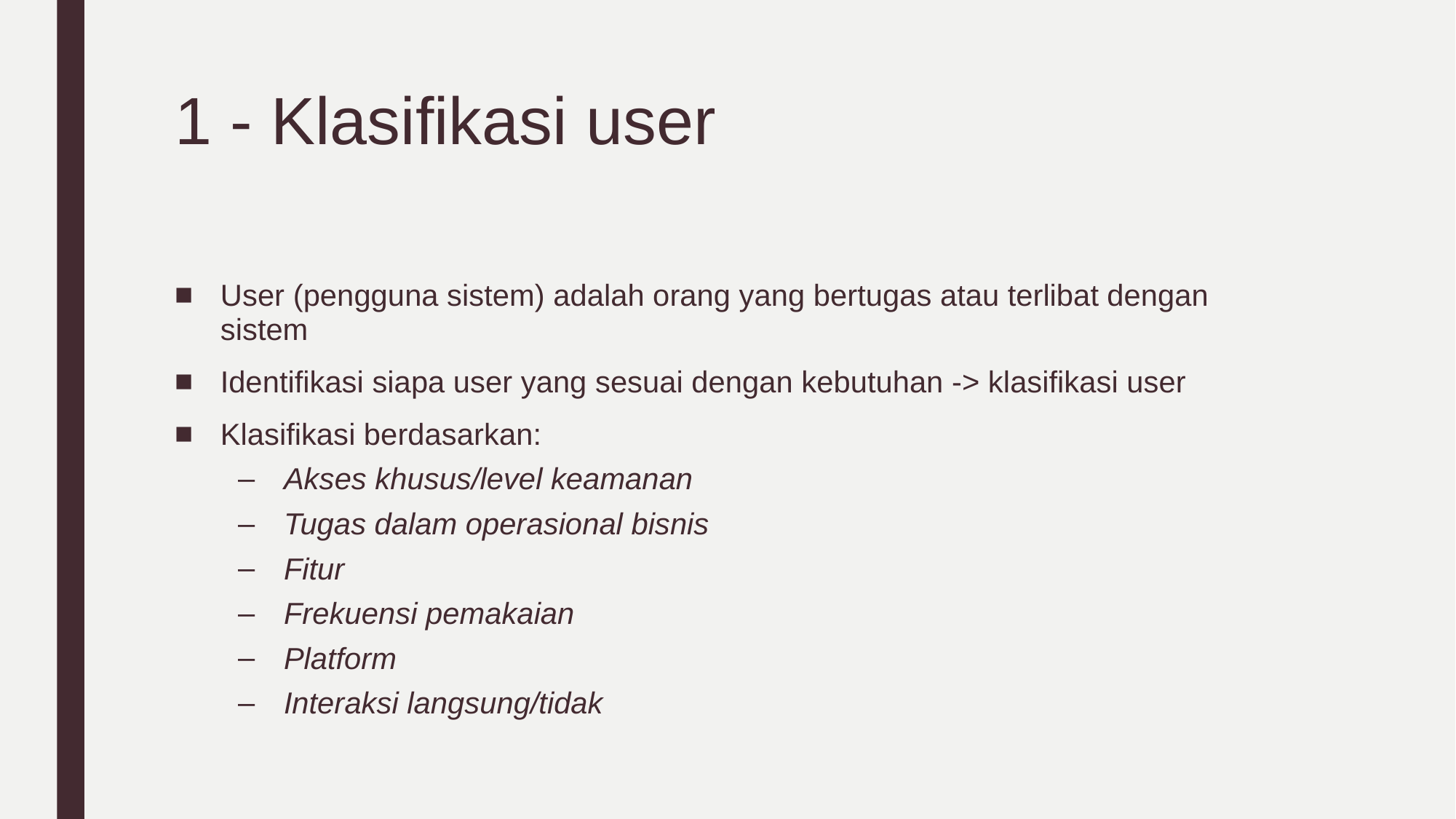

# 1 - Klasifikasi user
User (pengguna sistem) adalah orang yang bertugas atau terlibat dengan sistem
Identifikasi siapa user yang sesuai dengan kebutuhan -> klasifikasi user
Klasifikasi berdasarkan:
Akses khusus/level keamanan
Tugas dalam operasional bisnis
Fitur
Frekuensi pemakaian
Platform
Interaksi langsung/tidak